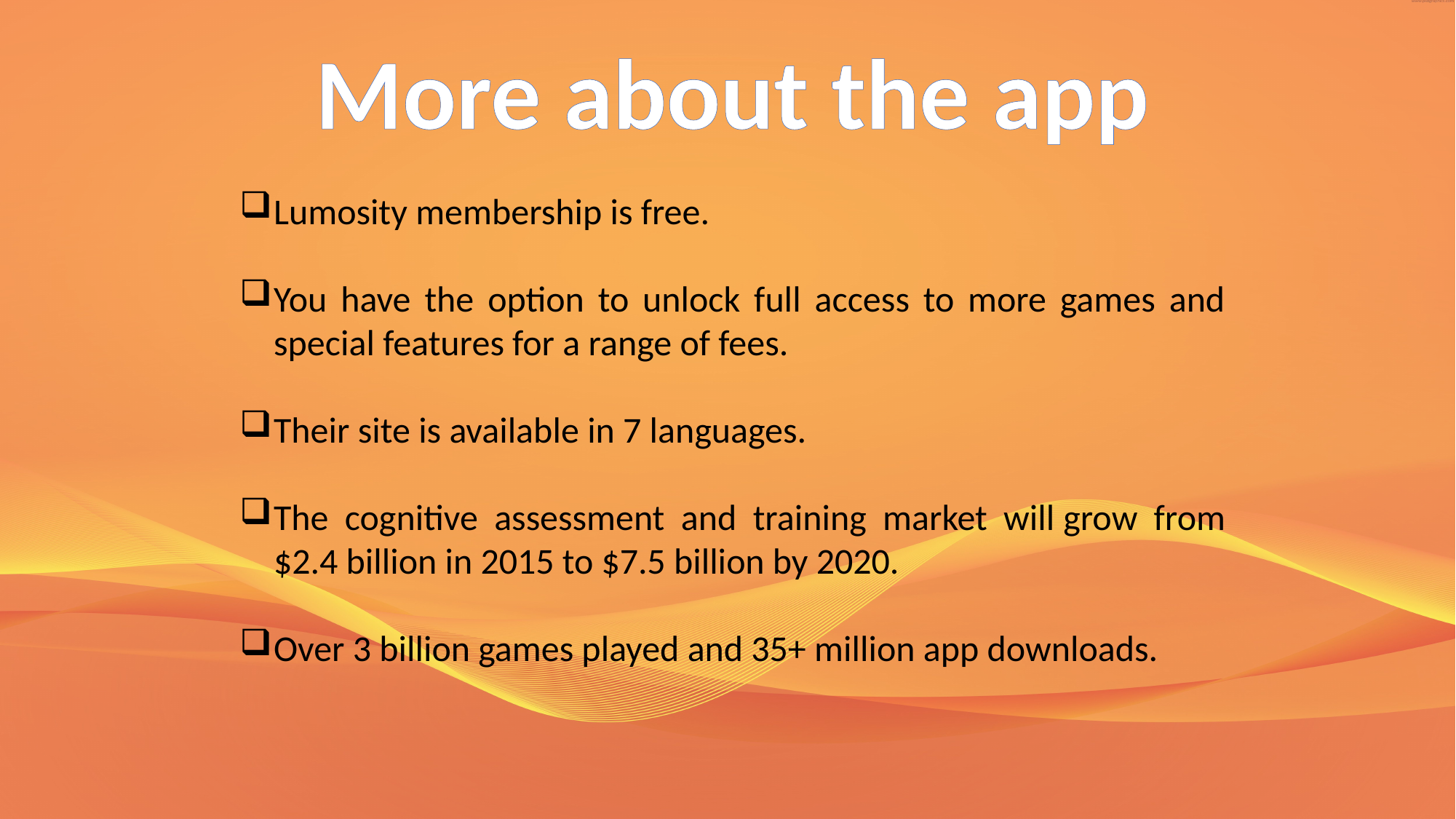

More about the app
Lumosity membership is free.

You have the option to unlock full access to more games and special features for a range of fees.

Their site is available in 7 languages.

The cognitive assessment and training market will grow from $2.4 billion in 2015 to $7.5 billion by 2020.

Over 3 billion games played and 35+ million app downloads.